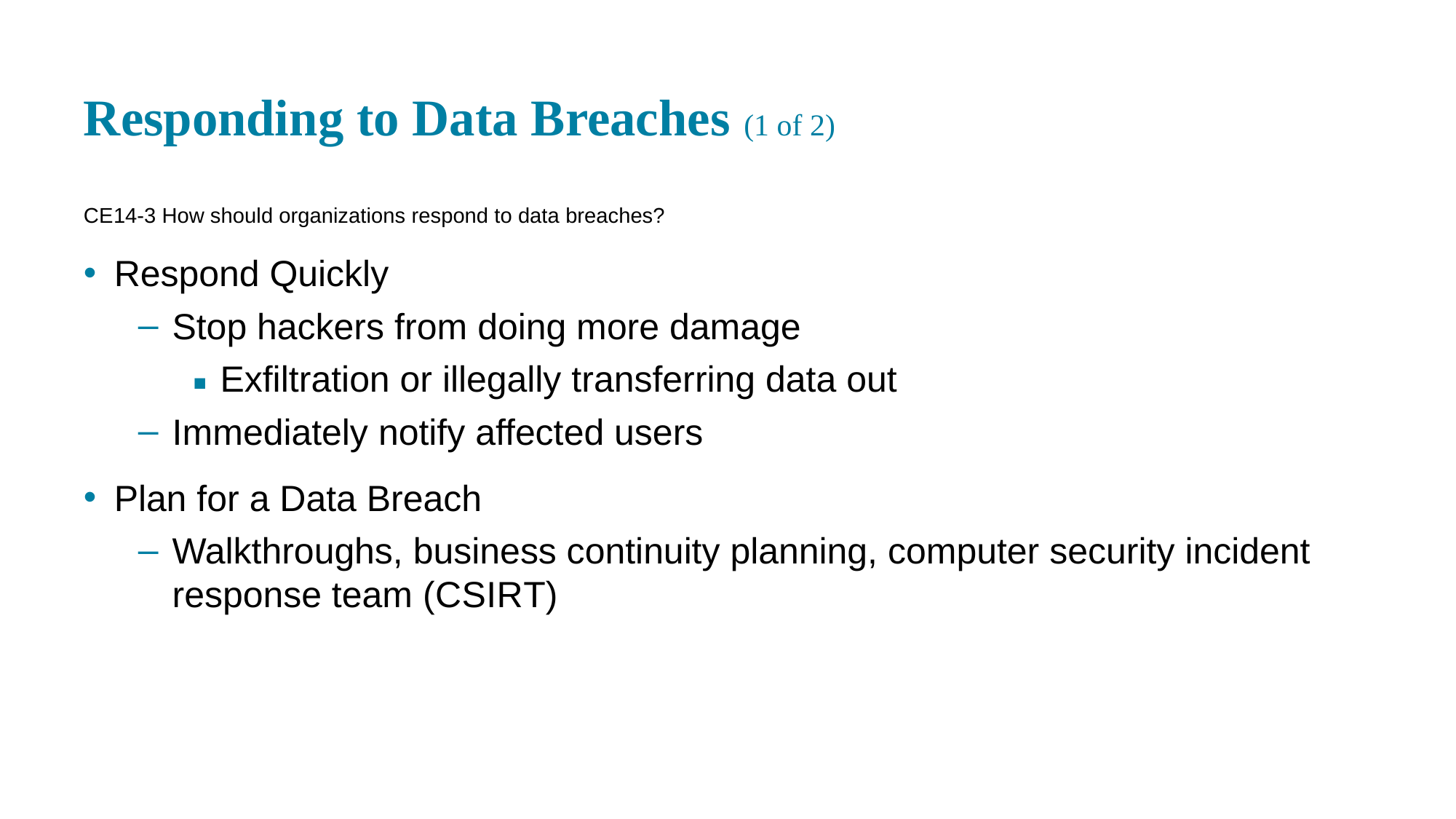

# Responding to Data Breaches (1 of 2)
CE 14-3 How should organizations respond to data breaches?
Respond Quickly
Stop hackers from doing more damage
Exfiltration or illegally transferring data out
Immediately notify affected users
Plan for a Data Breach
Walkthroughs, business continuity planning, computer security incident response team (C S I R T)